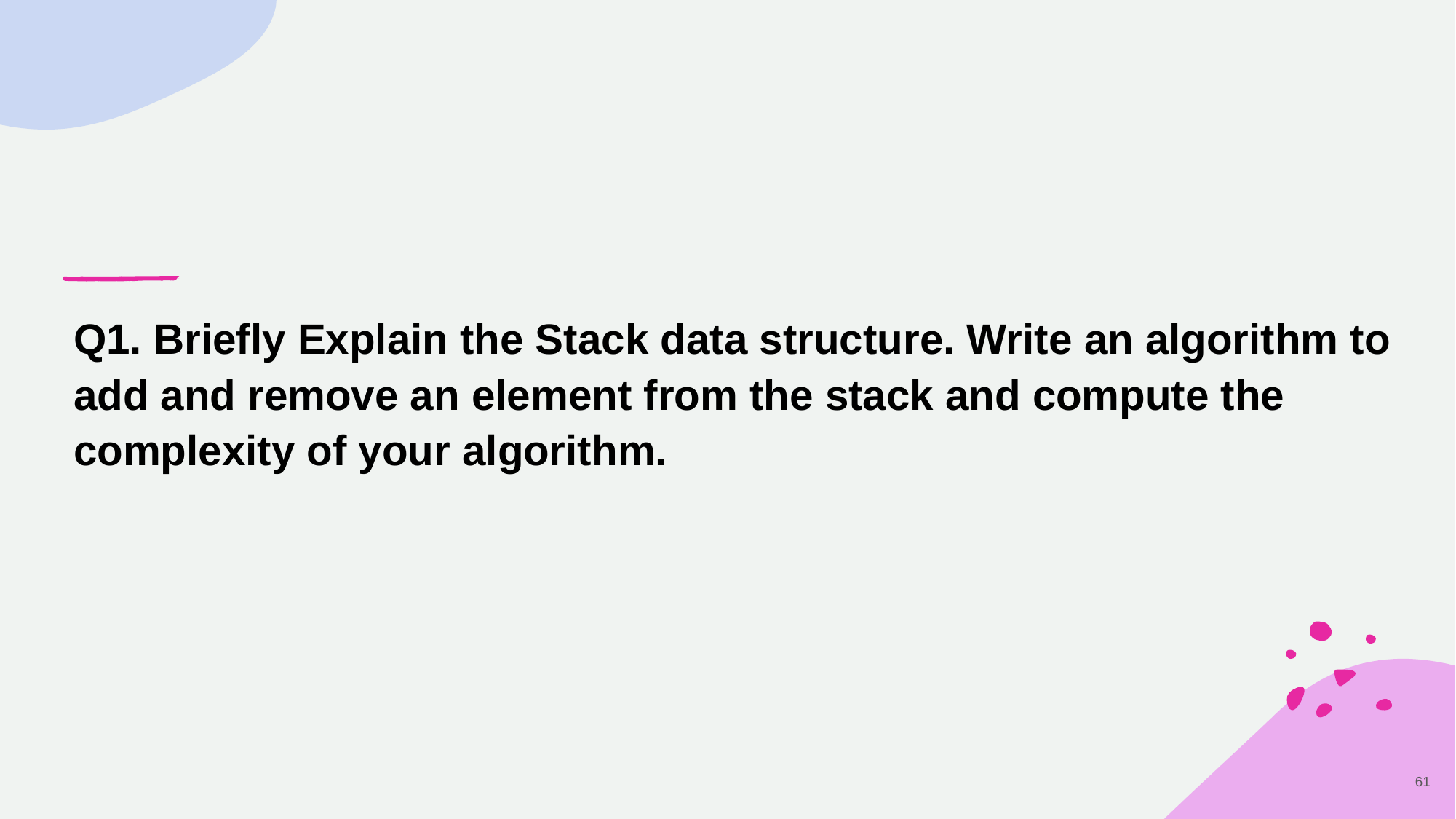

Q1. Briefly Explain the Stack data structure. Write an algorithm to add and remove an element from the stack and compute the complexity of your algorithm.
61